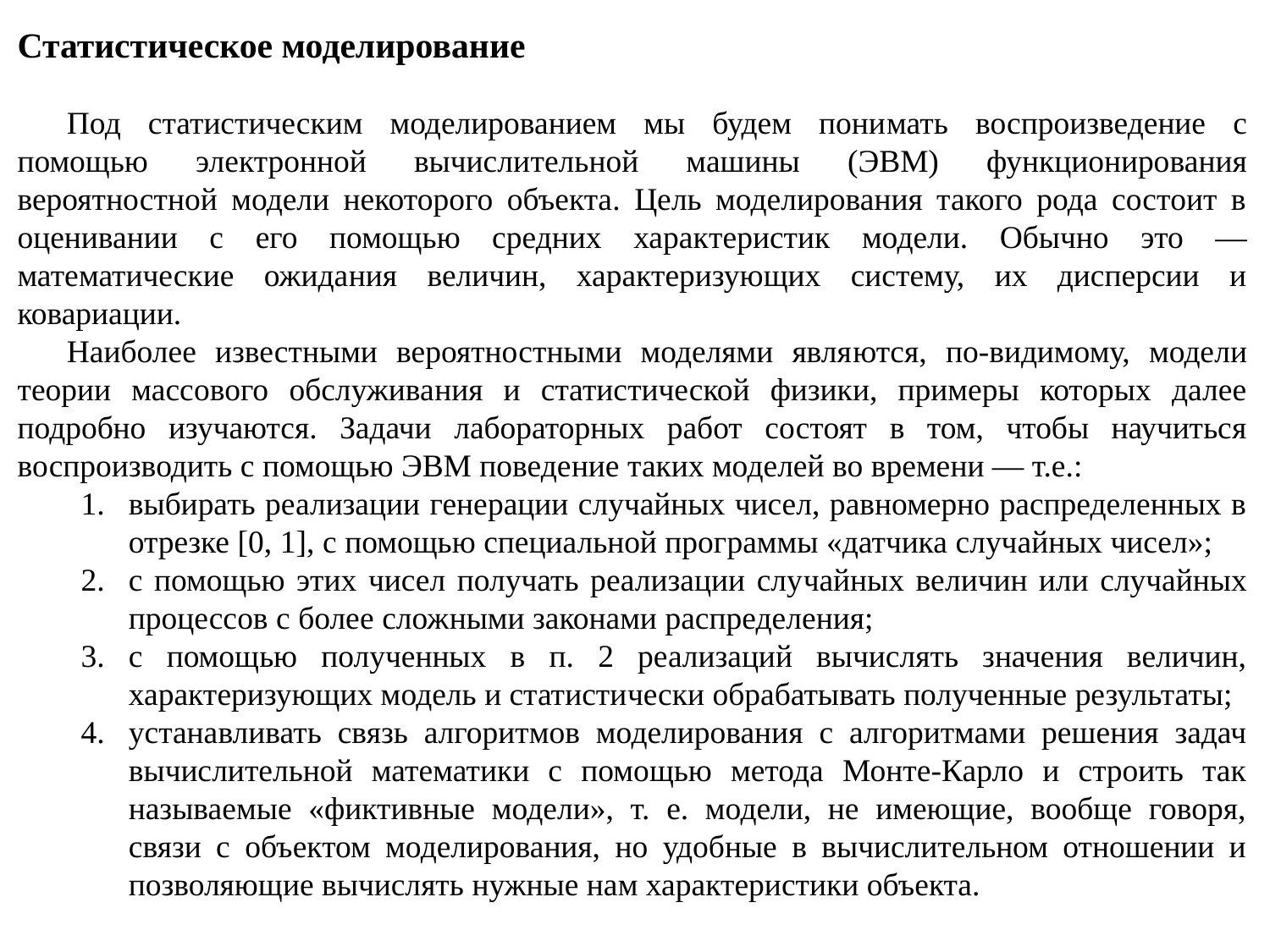

Статистическое моделирование

Под статистическим моделированием мы будем пони­мать воспроизведение с помощью электронной вычисли­тельной машины (ЭВМ) функционирования вероятностной модели некоторого объекта. Цель моделирования такого рода состоит в оценивании с его помощью средних харак­теристик модели. Обычно это — математические ожида­ния величин, характеризующих систему, их дисперсии и ковариации.
Наиболее известными вероятностными моделями явля­ются, по-видимому, модели теории массового обслужива­ния и статистической физики, примеры которых далее подробно изучаются. Задачи лабораторных работ состоят в том, чтобы научиться воспроизводить с помощью ЭВМ поведе­ние таких моделей во времени — т.е.:
выбирать реализации генерации случайных чисел, равномерно распределенных в отрезке [0, 1], с помощью специальной программы «датчика случайных чисел»;
с помощью этих чисел получать реализации слу­чайных величин или случайных процессов с более слож­ными законами распределения;
с помощью полученных в п. 2 реализаций вычислять значения величин, характеризующих модель и статисти­чески обрабатывать полученные результаты;
устанавливать связь алгоритмов моделирования с алгоритмами решения задач вычислительной математики с помощью метода Монте-Карло и строить так называемые «фиктивные модели», т. е. модели, не имеющие, вообще говоря, связи с объектом моделирования, но удобные в вычислительном отношении и позволяющие вычислять нужные нам характеристики объекта.